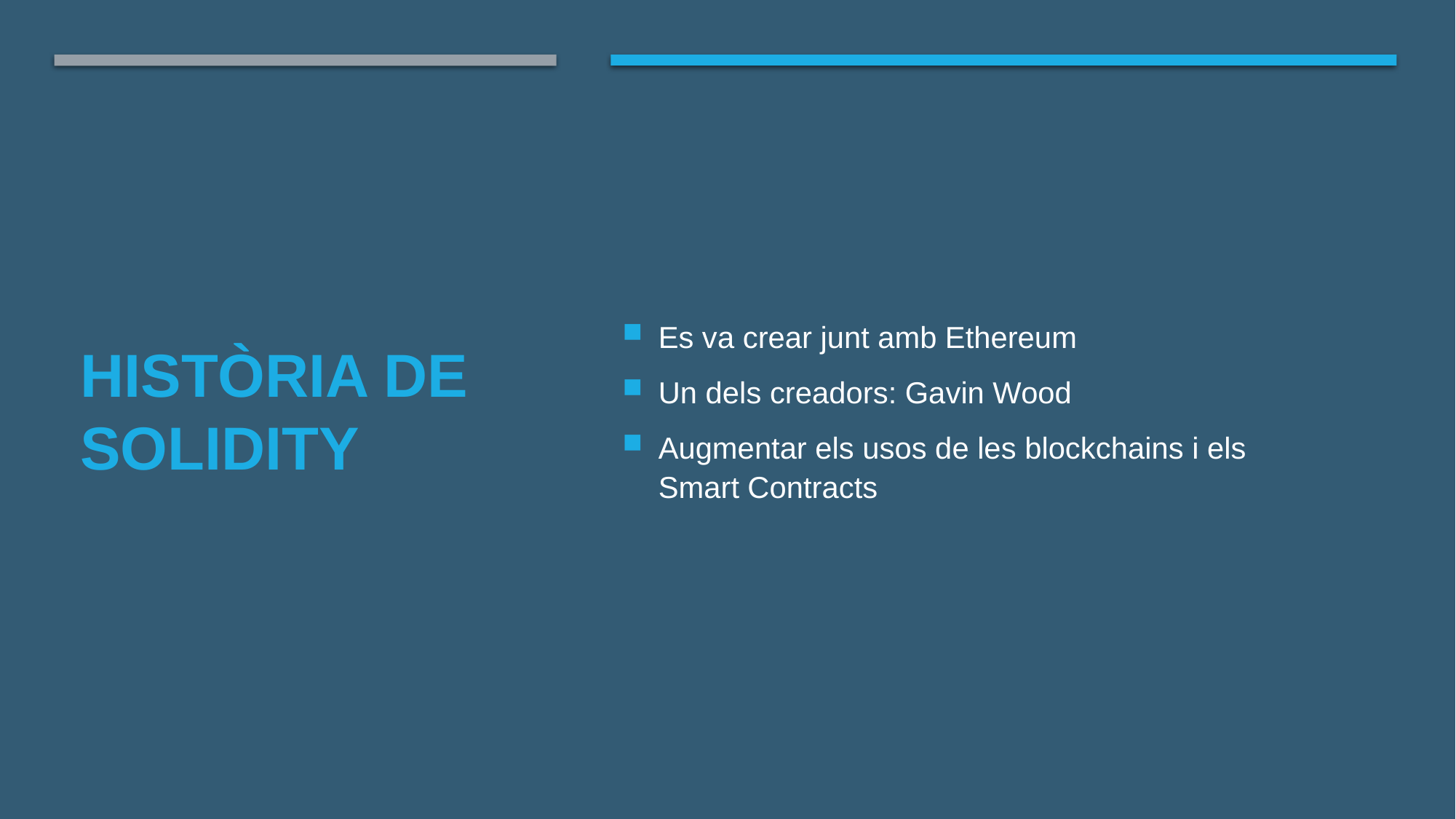

Es va crear junt amb Ethereum
Un dels creadors: Gavin Wood
Augmentar els usos de les blockchains i els Smart Contracts
# Història de solidity